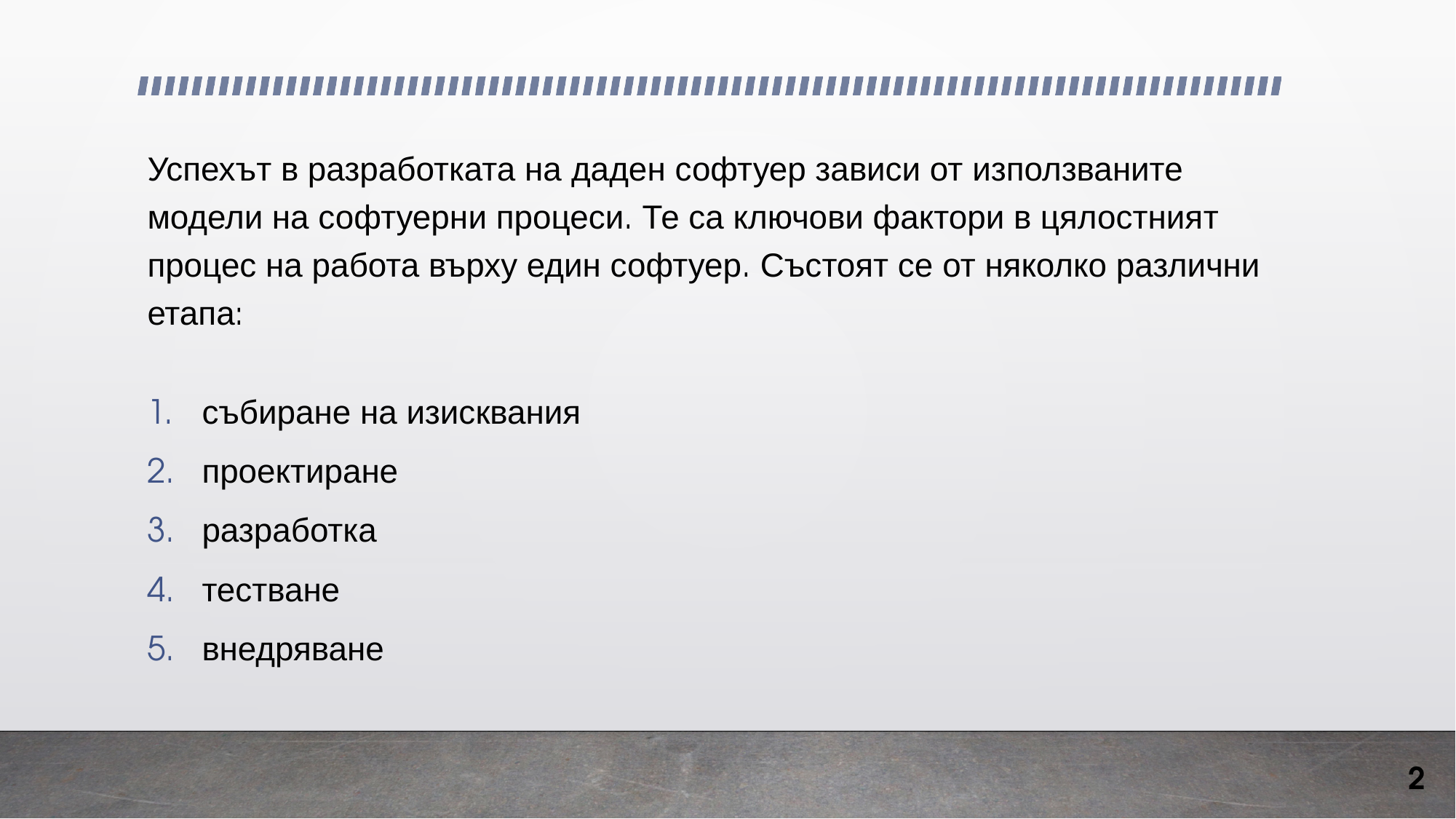

#
Успехът в разработката на даден софтуер зависи от използваните модели на софтуерни процеси. Те са ключови фактори в цялостният процес на работа върху един софтуер. Състоят се от няколко различни етапа:
събиране на изисквания
проектиране
разработка
тестване
внедряване
2